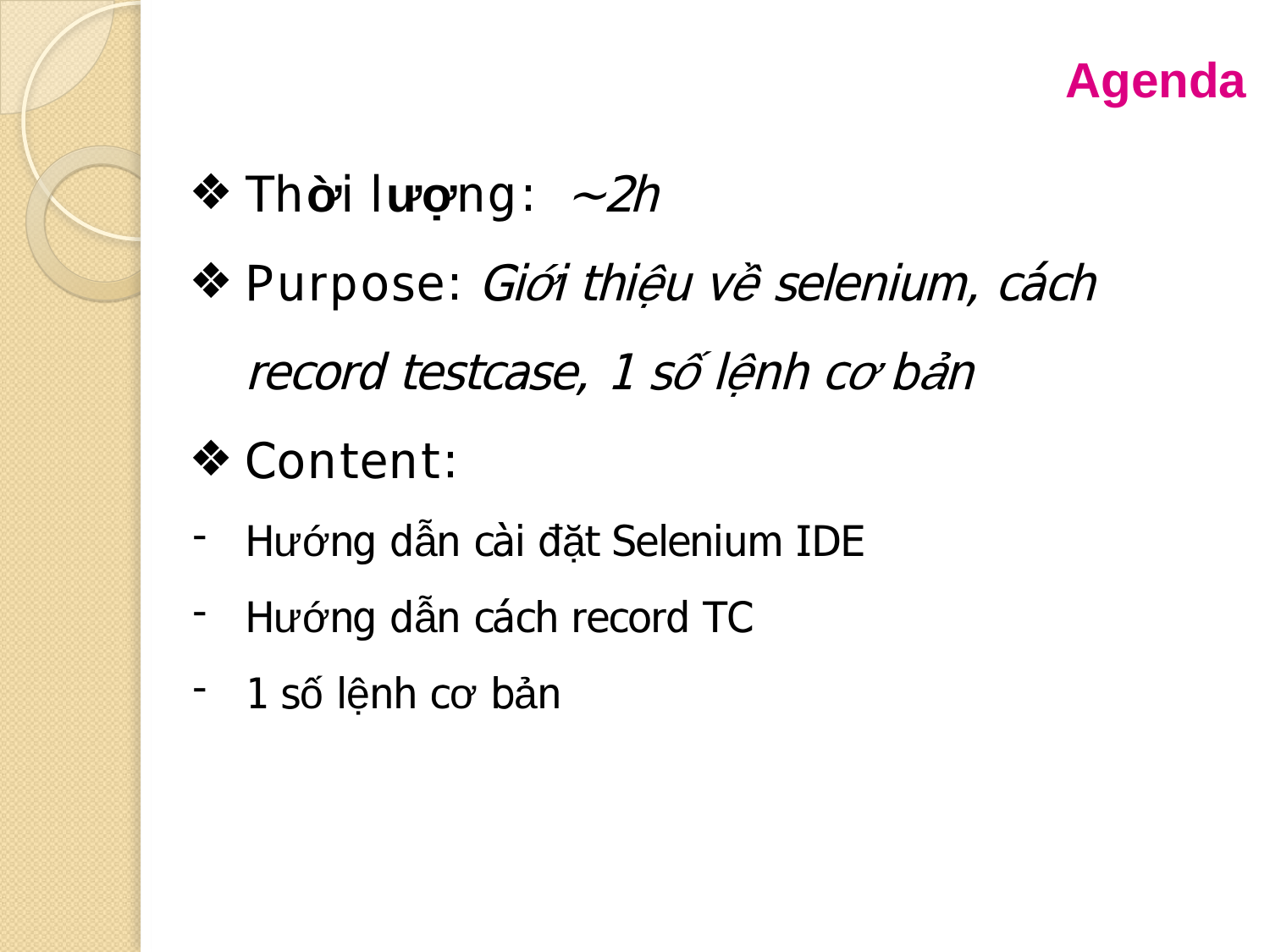

Agenda
Thời lượng:  ~2h
Purpose: Giới thiệu về selenium, cách record testcase, 1 số lệnh cơ bản
Content:
Hướng dẫn cài đặt Selenium IDE
Hướng dẫn cách record TC
1 số lệnh cơ bản